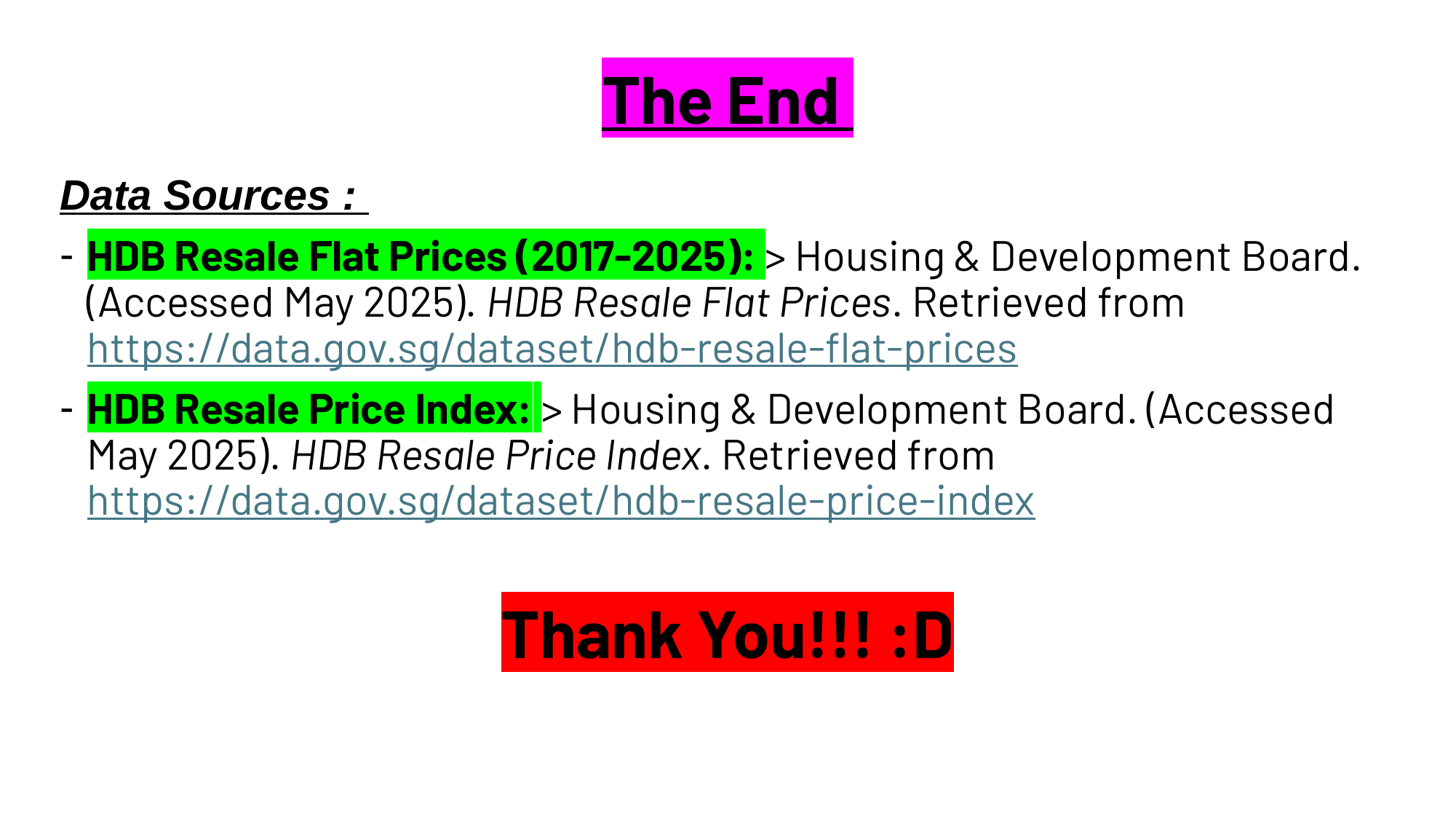

# The End
Data Sources :
HDB Resale Flat Prices (2017-2025): > Housing & Development Board. (Accessed May 2025). HDB Resale Flat Prices. Retrieved from https://data.gov.sg/dataset/hdb-resale-flat-prices
HDB Resale Price Index: > Housing & Development Board. (Accessed May 2025). HDB Resale Price Index. Retrieved from https://data.gov.sg/dataset/hdb-resale-price-index

Thank You!!! :D